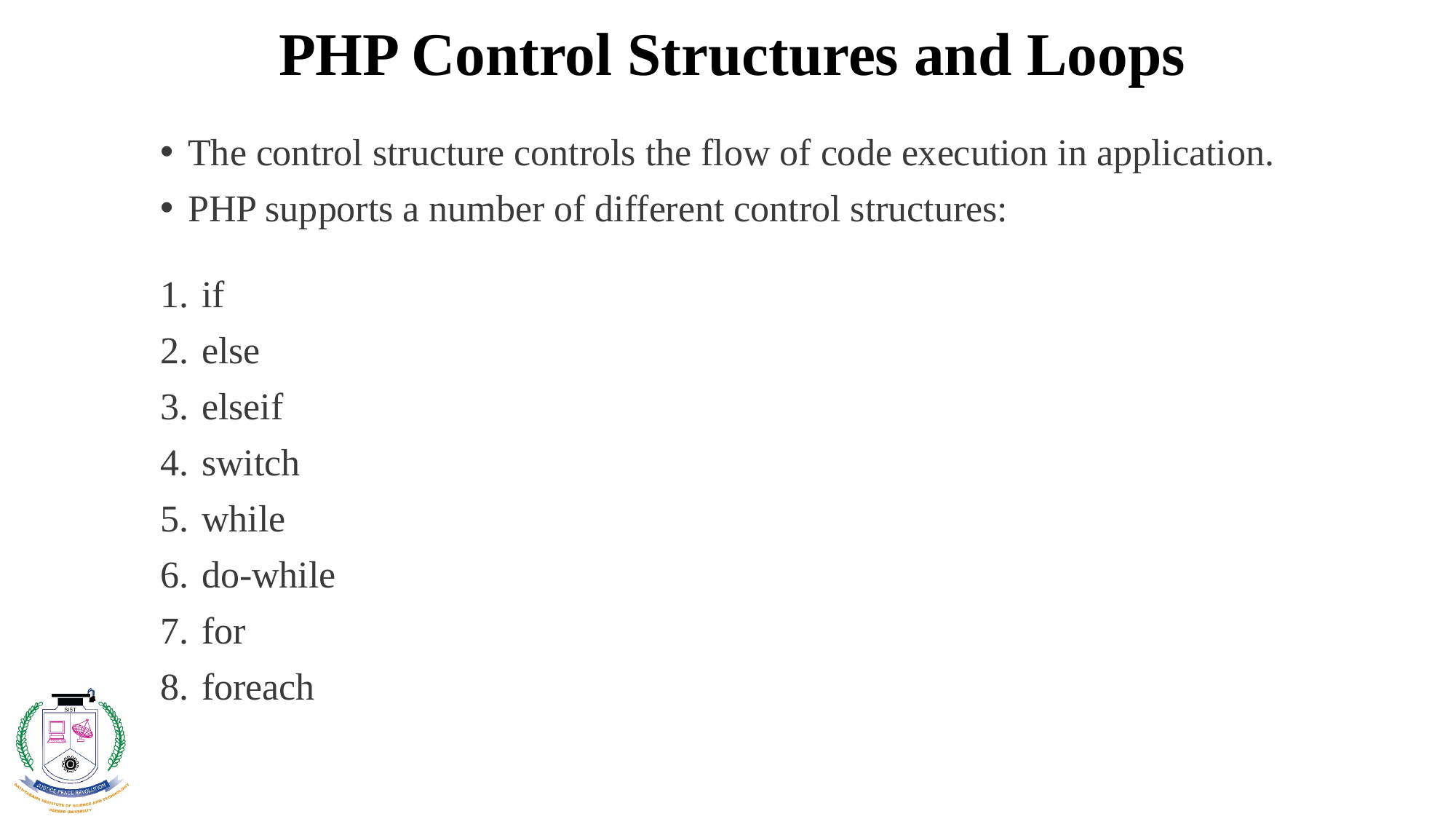

# PHP Control Structures and Loops
The control structure controls the flow of code execution in application.
PHP supports a number of different control structures:
if
else
elseif
switch
while
do-while
for
foreach